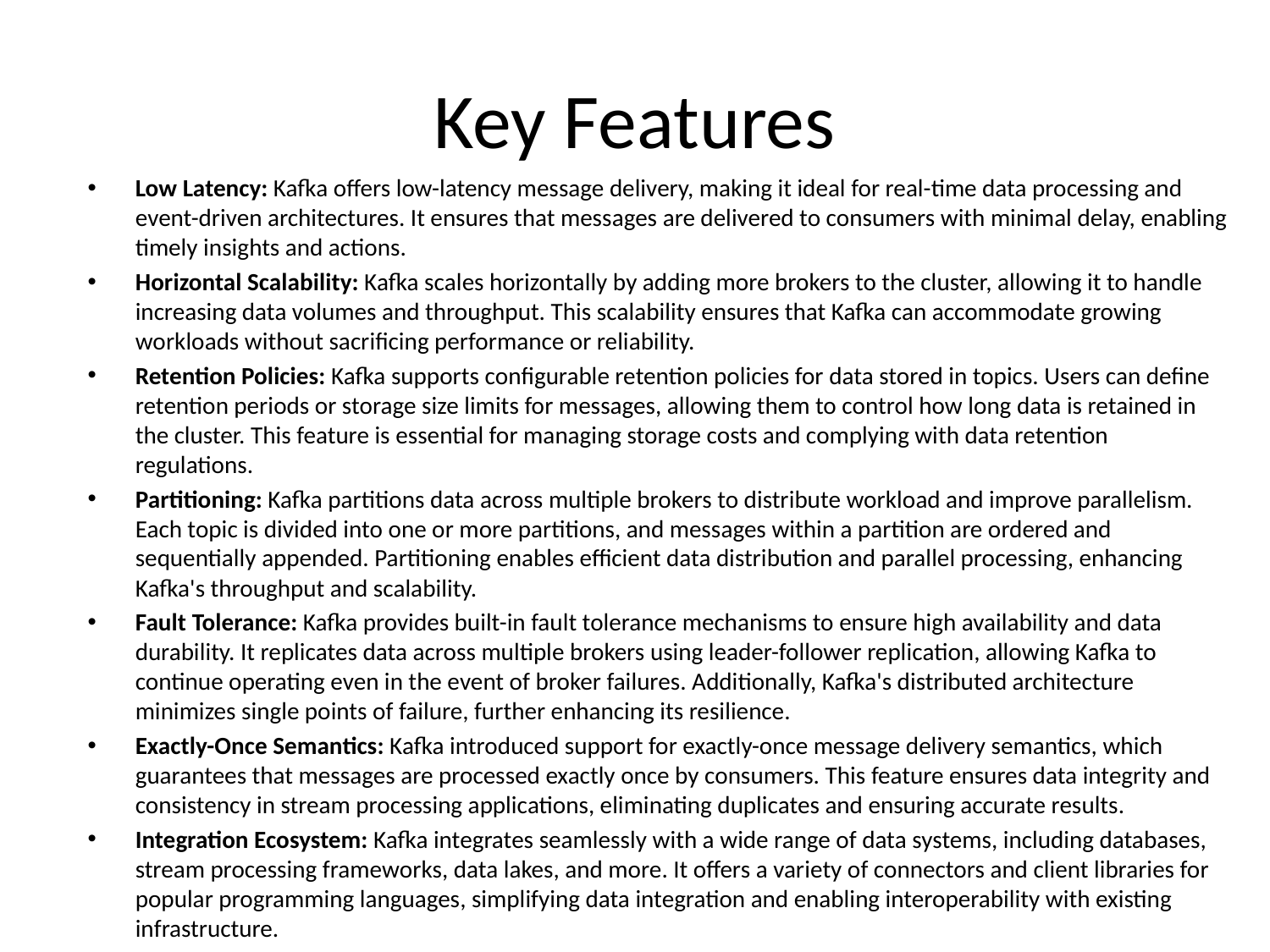

# Key Features
Low Latency: Kafka offers low-latency message delivery, making it ideal for real-time data processing and event-driven architectures. It ensures that messages are delivered to consumers with minimal delay, enabling timely insights and actions.
Horizontal Scalability: Kafka scales horizontally by adding more brokers to the cluster, allowing it to handle increasing data volumes and throughput. This scalability ensures that Kafka can accommodate growing workloads without sacrificing performance or reliability.
Retention Policies: Kafka supports configurable retention policies for data stored in topics. Users can define retention periods or storage size limits for messages, allowing them to control how long data is retained in the cluster. This feature is essential for managing storage costs and complying with data retention regulations.
Partitioning: Kafka partitions data across multiple brokers to distribute workload and improve parallelism. Each topic is divided into one or more partitions, and messages within a partition are ordered and sequentially appended. Partitioning enables efficient data distribution and parallel processing, enhancing Kafka's throughput and scalability.
Fault Tolerance: Kafka provides built-in fault tolerance mechanisms to ensure high availability and data durability. It replicates data across multiple brokers using leader-follower replication, allowing Kafka to continue operating even in the event of broker failures. Additionally, Kafka's distributed architecture minimizes single points of failure, further enhancing its resilience.
Exactly-Once Semantics: Kafka introduced support for exactly-once message delivery semantics, which guarantees that messages are processed exactly once by consumers. This feature ensures data integrity and consistency in stream processing applications, eliminating duplicates and ensuring accurate results.
Integration Ecosystem: Kafka integrates seamlessly with a wide range of data systems, including databases, stream processing frameworks, data lakes, and more. It offers a variety of connectors and client libraries for popular programming languages, simplifying data integration and enabling interoperability with existing infrastructure.